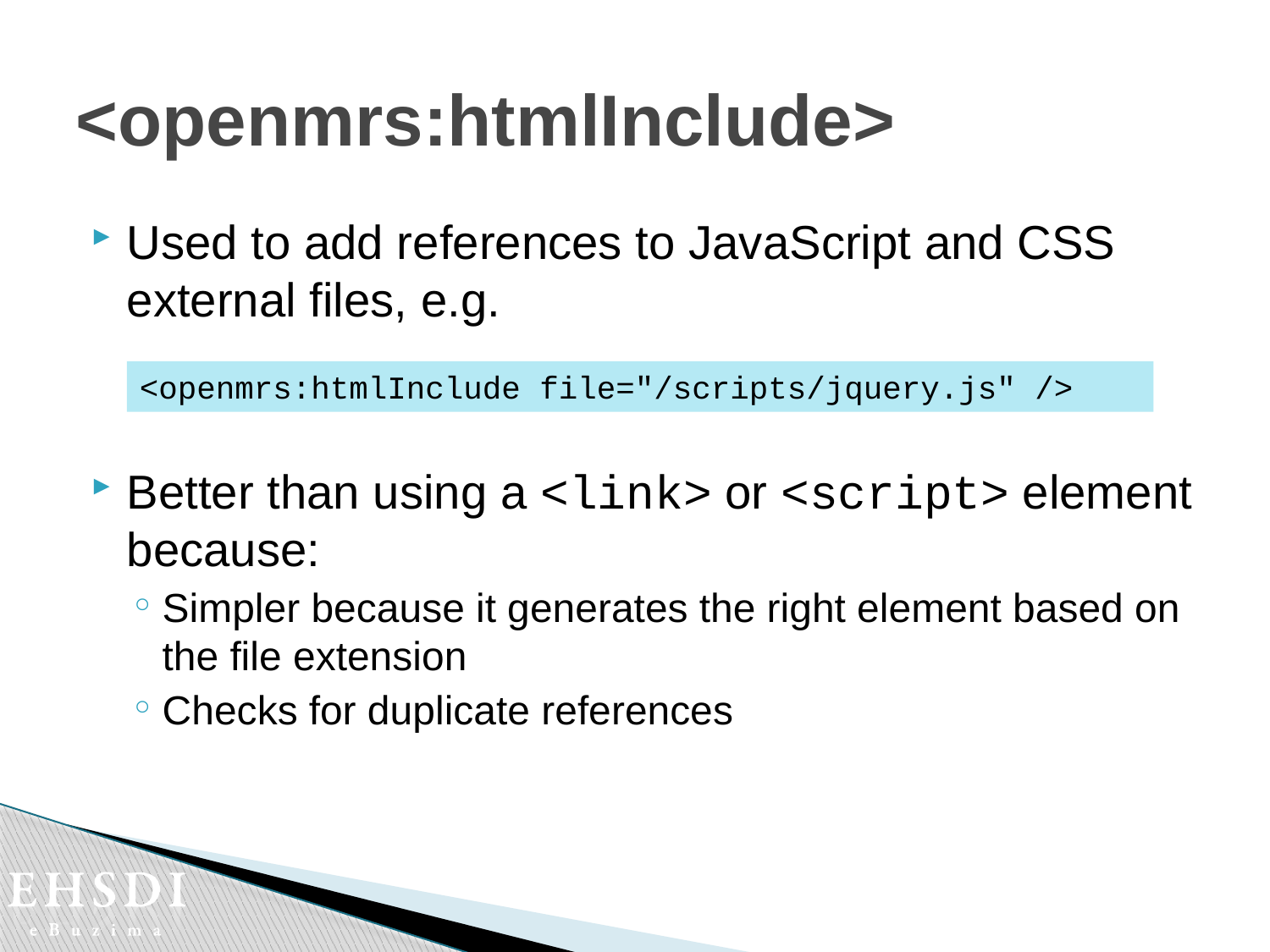

# <openmrs:htmlInclude>
Used to add references to JavaScript and CSS external files, e.g.

Better than using a <link> or <script> element because:
Simpler because it generates the right element based on the file extension
Checks for duplicate references
<openmrs:htmlInclude file="/scripts/jquery.js" />